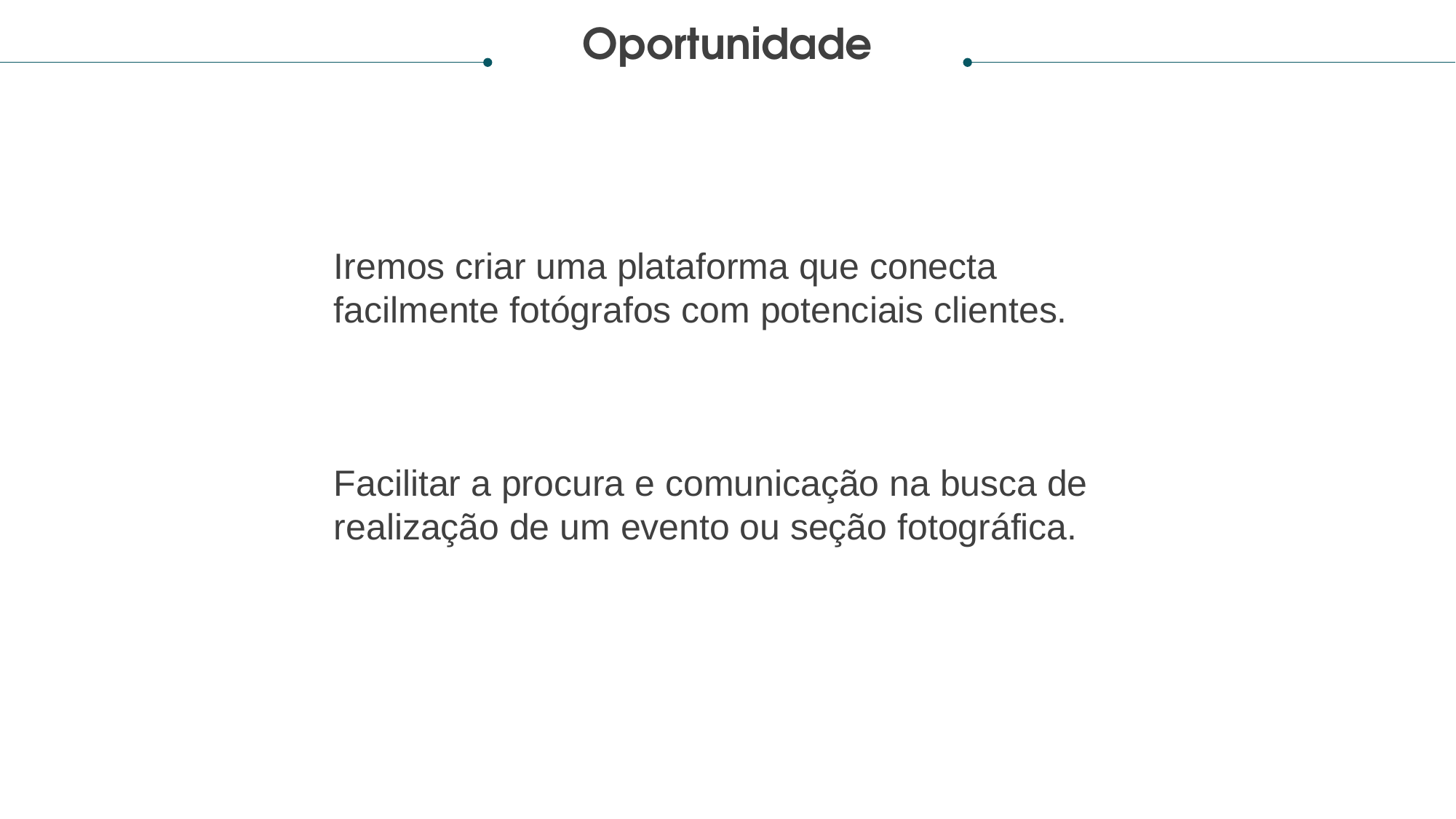

Oportunidade
Iremos criar uma plataforma que conecta facilmente fotógrafos com potenciais clientes.
Facilitar a procura e comunicação na busca de realização de um evento ou seção fotográfica.